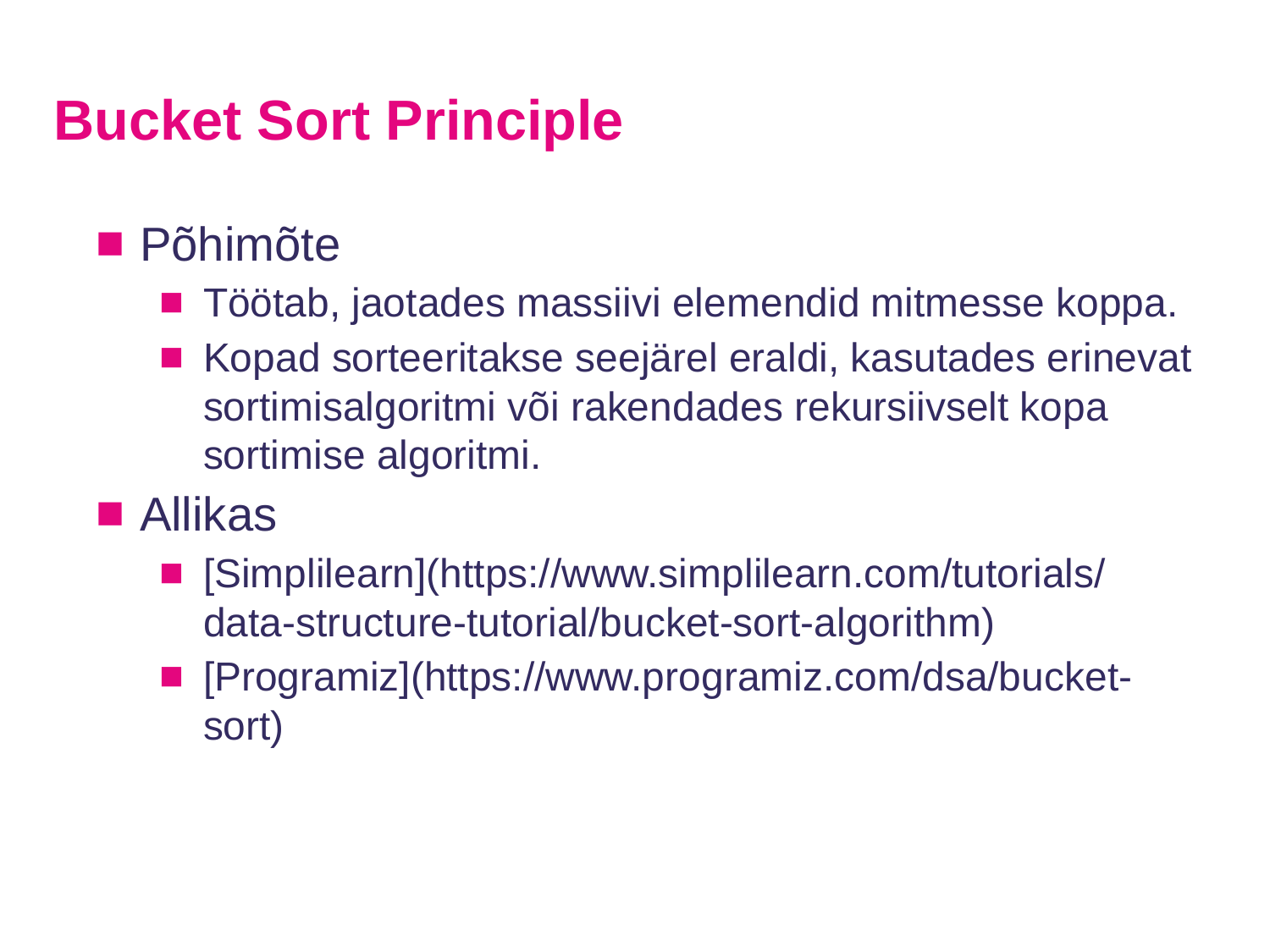

# Bucket Sort Principle
Põhimõte
Töötab, jaotades massiivi elemendid mitmesse koppa.
Kopad sorteeritakse seejärel eraldi, kasutades erinevat sortimisalgoritmi või rakendades rekursiivselt kopa sortimise algoritmi.
Allikas
[Simplilearn](https://www.simplilearn.com/tutorials/data-structure-tutorial/bucket-sort-algorithm)
[Programiz](https://www.programiz.com/dsa/bucket-sort)